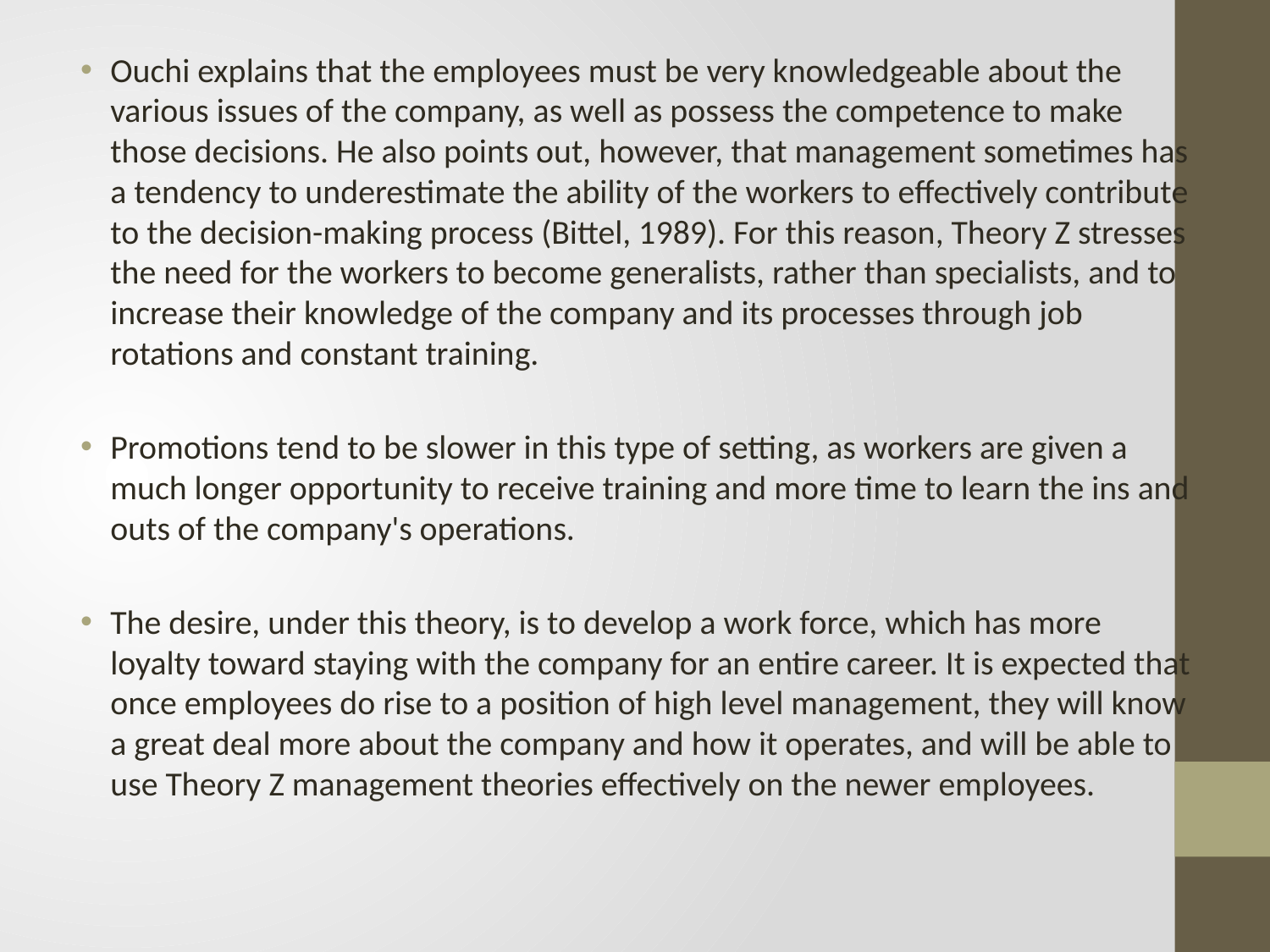

Ouchi explains that the employees must be very knowledgeable about the various issues of the company, as well as possess the competence to make those decisions. He also points out, however, that management sometimes has a tendency to underestimate the ability of the workers to effectively contribute to the decision-making process (Bittel, 1989). For this reason, Theory Z stresses the need for the workers to become generalists, rather than specialists, and to increase their knowledge of the company and its processes through job rotations and constant training.

Promotions tend to be slower in this type of setting, as workers are given a much longer opportunity to receive training and more time to learn the ins and outs of the company's operations.

The desire, under this theory, is to develop a work force, which has more loyalty toward staying with the company for an entire career. It is expected that once employees do rise to a position of high level management, they will know a great deal more about the company and how it operates, and will be able to use Theory Z management theories effectively on the newer employees.